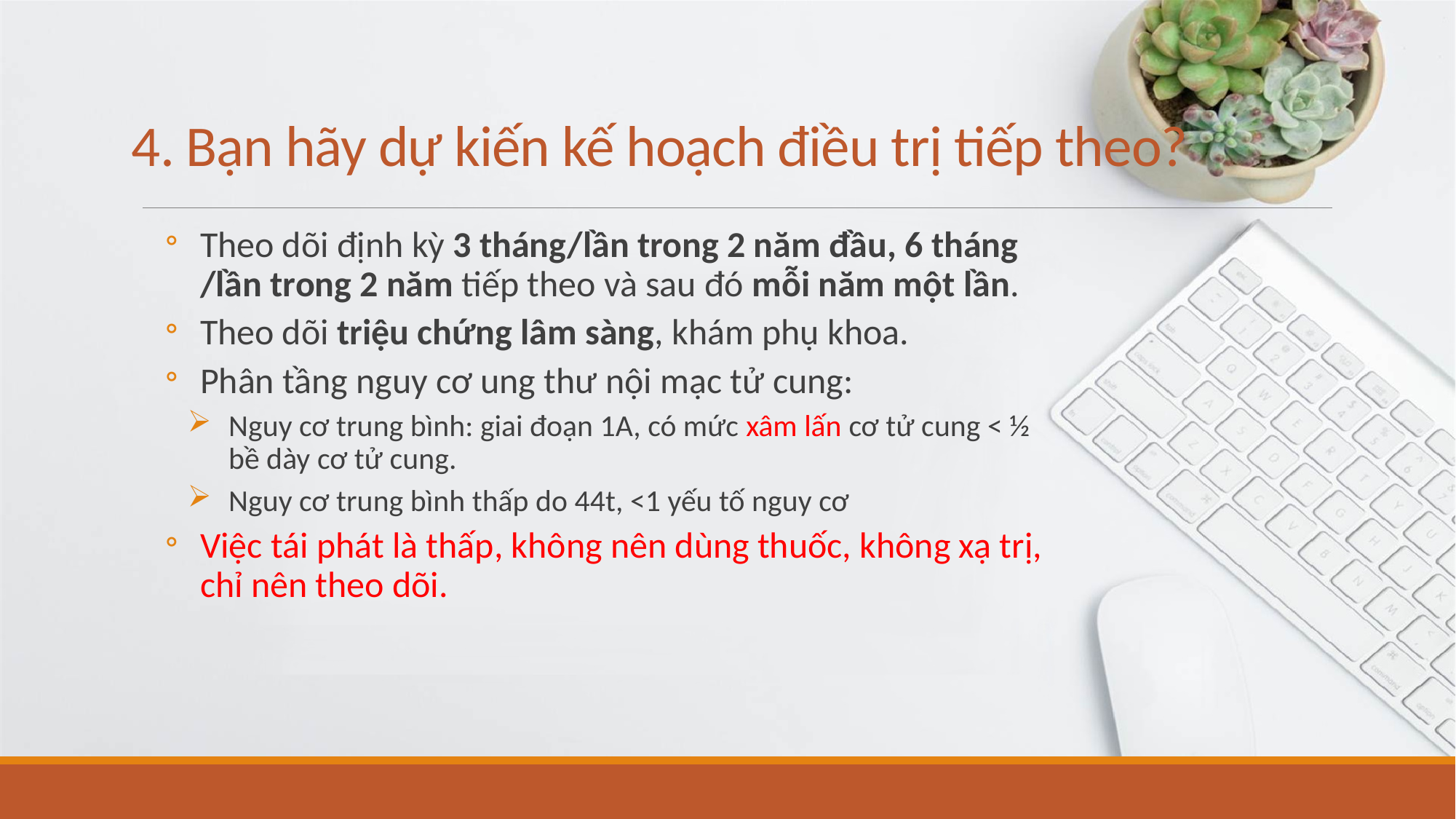

# 4. Bạn hãy dự kiến kế hoạch điều trị tiếp theo?
Theo dõi định kỳ 3 tháng/lần trong 2 năm đầu, 6 tháng /lần trong 2 năm tiếp theo và sau đó mỗi năm một lần.
Theo dõi triệu chứng lâm sàng, khám phụ khoa.
Phân tầng nguy cơ ung thư nội mạc tử cung:
Nguy cơ trung bình: giai đoạn 1A, có mức xâm lấn cơ tử cung < ½ bề dày cơ tử cung.
Nguy cơ trung bình thấp do 44t, <1 yếu tố nguy cơ
Việc tái phát là thấp, không nên dùng thuốc, không xạ trị, chỉ nên theo dõi.